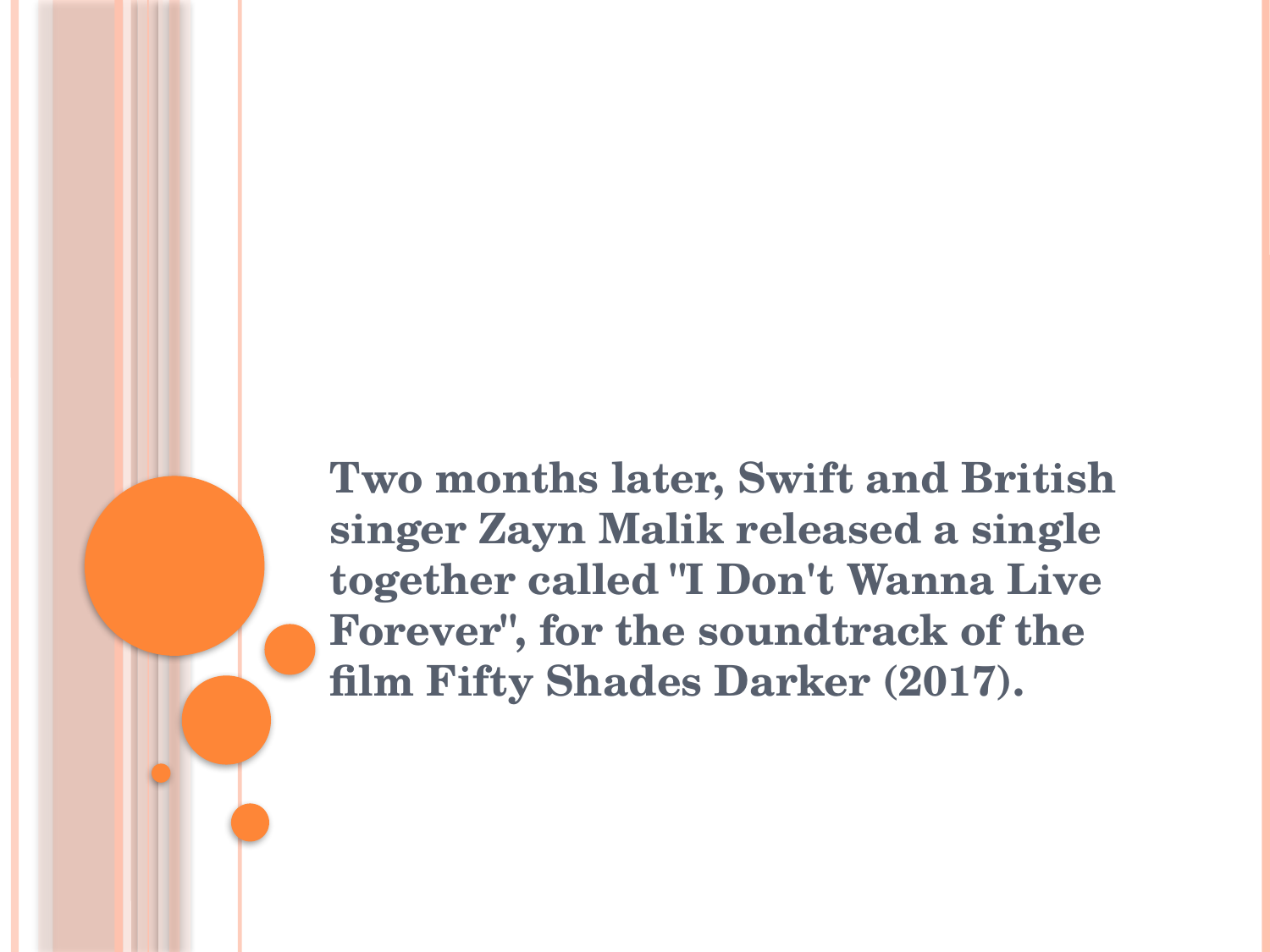

#
Two months later, Swift and British singer Zayn Malik released a single together called "I Don't Wanna Live Forever", for the soundtrack of the film Fifty Shades Darker (2017).